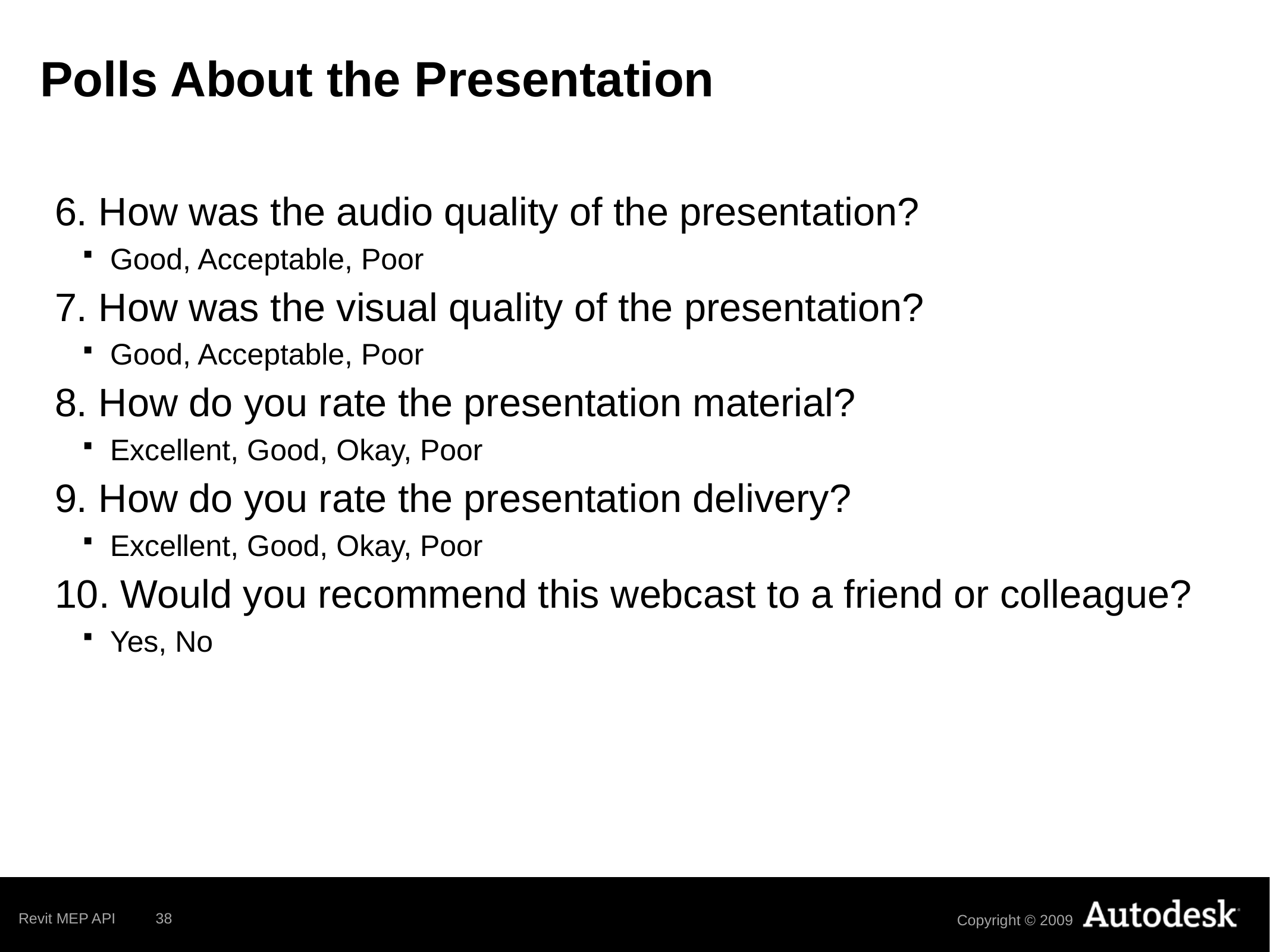

# Polls About the Presentation
6. How was the audio quality of the presentation?
Good, Acceptable, Poor
7. How was the visual quality of the presentation?
Good, Acceptable, Poor
8. How do you rate the presentation material?
Excellent, Good, Okay, Poor
9. How do you rate the presentation delivery?
Excellent, Good, Okay, Poor
10. Would you recommend this webcast to a friend or colleague?
Yes, No
Revit MEP API
38